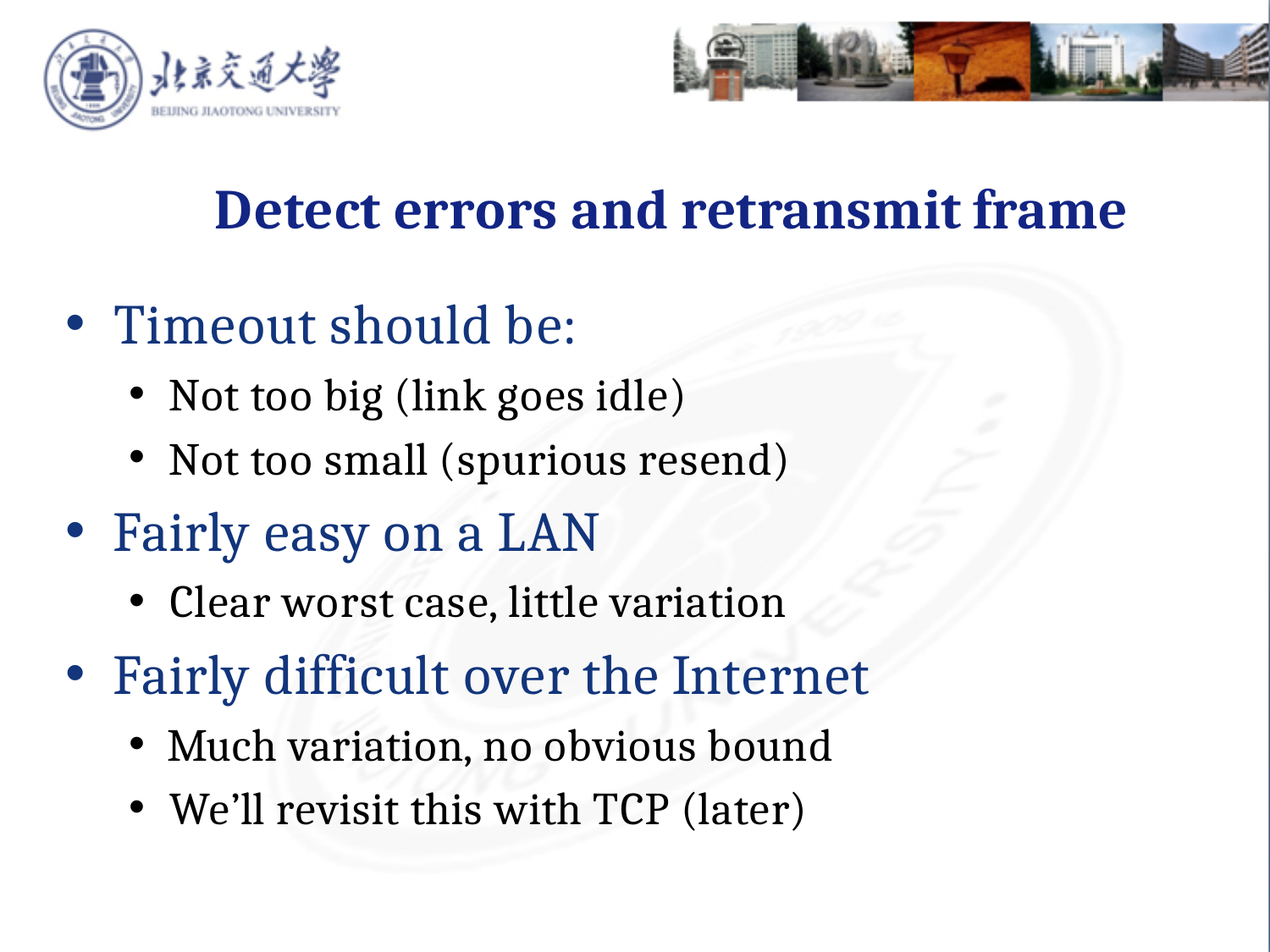

Detect errors and retransmit frame
Timeout should be:
Not too big (link goes idle)
Not too small (spurious resend)
Fairly easy on a LAN
Clear worst case, little variation
Fairly difficult over the Internet
Much variation, no obvious bound
We’ll revisit this with TCP (later)